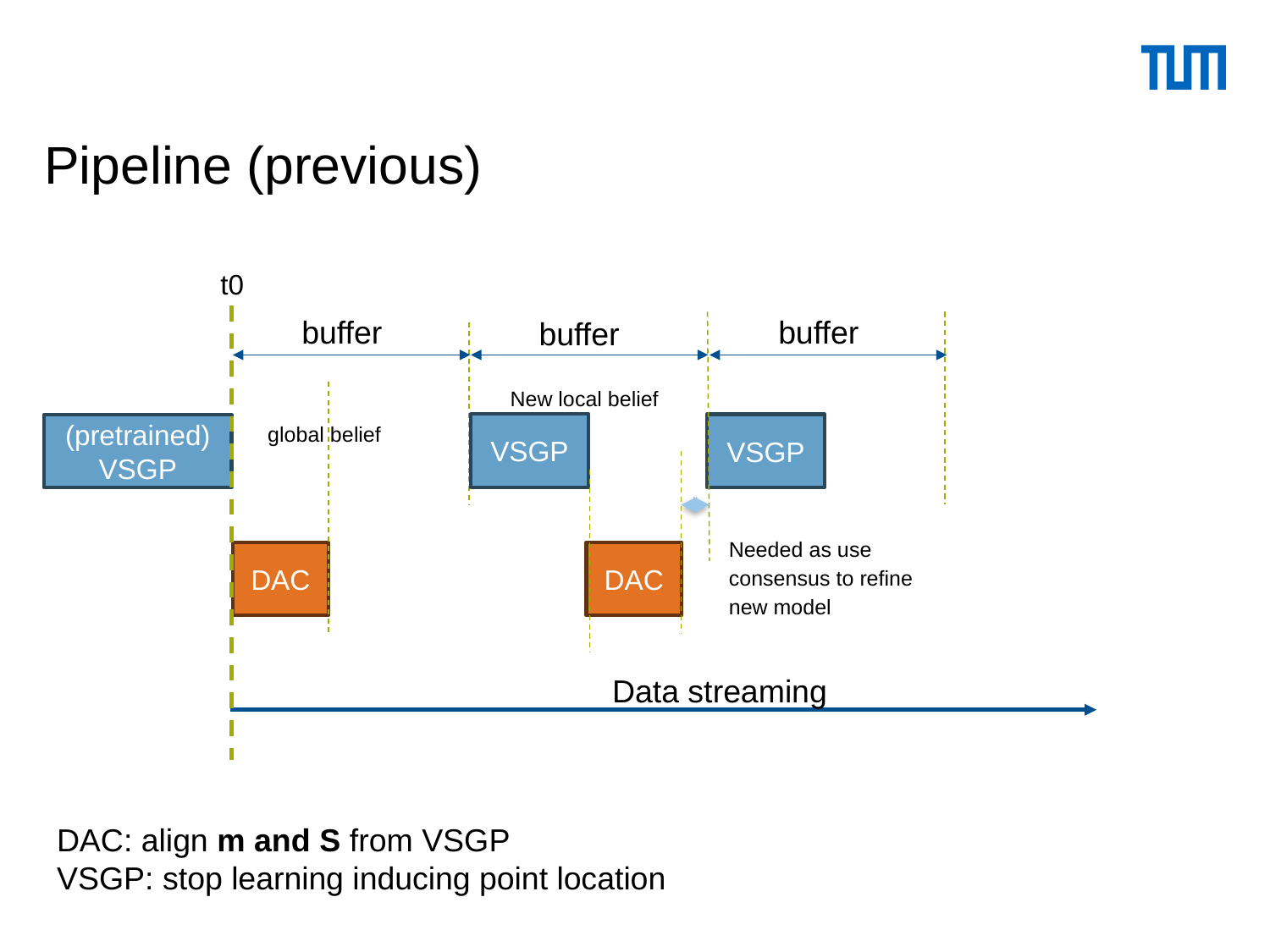

# Pipeline (previous)
t0
buffer
buffer
buffer
New local belief
VSGP
VSGP
(pretrained) VSGP
global belief
Needed as use consensus to refine new model

DAC
DAC
Data streaming
DAC: align m and S from VSGP
VSGP: stop learning inducing point location